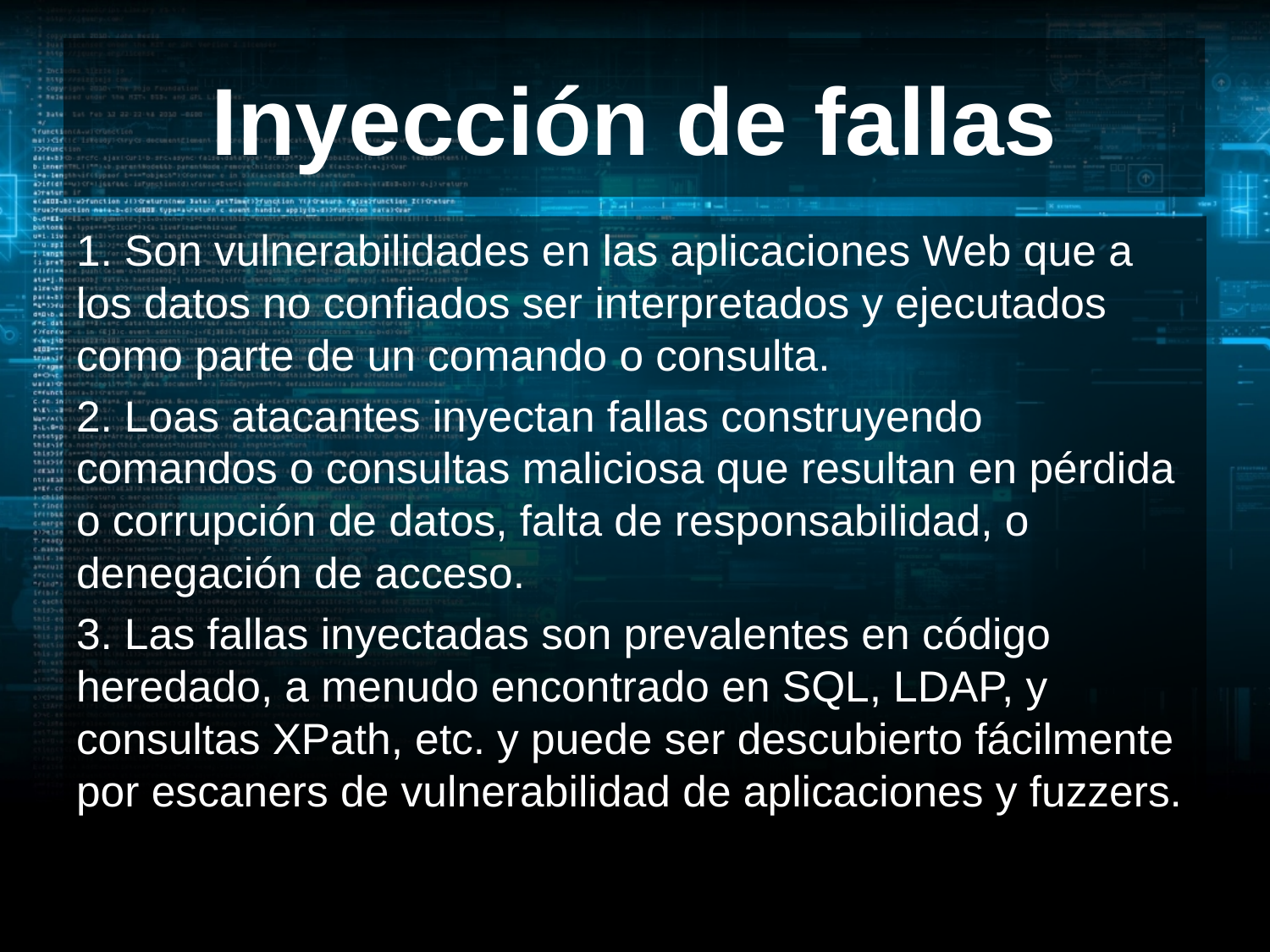

# Inyección de fallas
1. Son vulnerabilidades en las aplicaciones Web que a los datos no confiados ser interpretados y ejecutados como parte de un comando o consulta.
2. Loas atacantes inyectan fallas construyendo comandos o consultas maliciosa que resultan en pérdida o corrupción de datos, falta de responsabilidad, o denegación de acceso.
3. Las fallas inyectadas son prevalentes en código heredado, a menudo encontrado en SQL, LDAP, y consultas XPath, etc. y puede ser descubierto fácilmente por escaners de vulnerabilidad de aplicaciones y fuzzers.